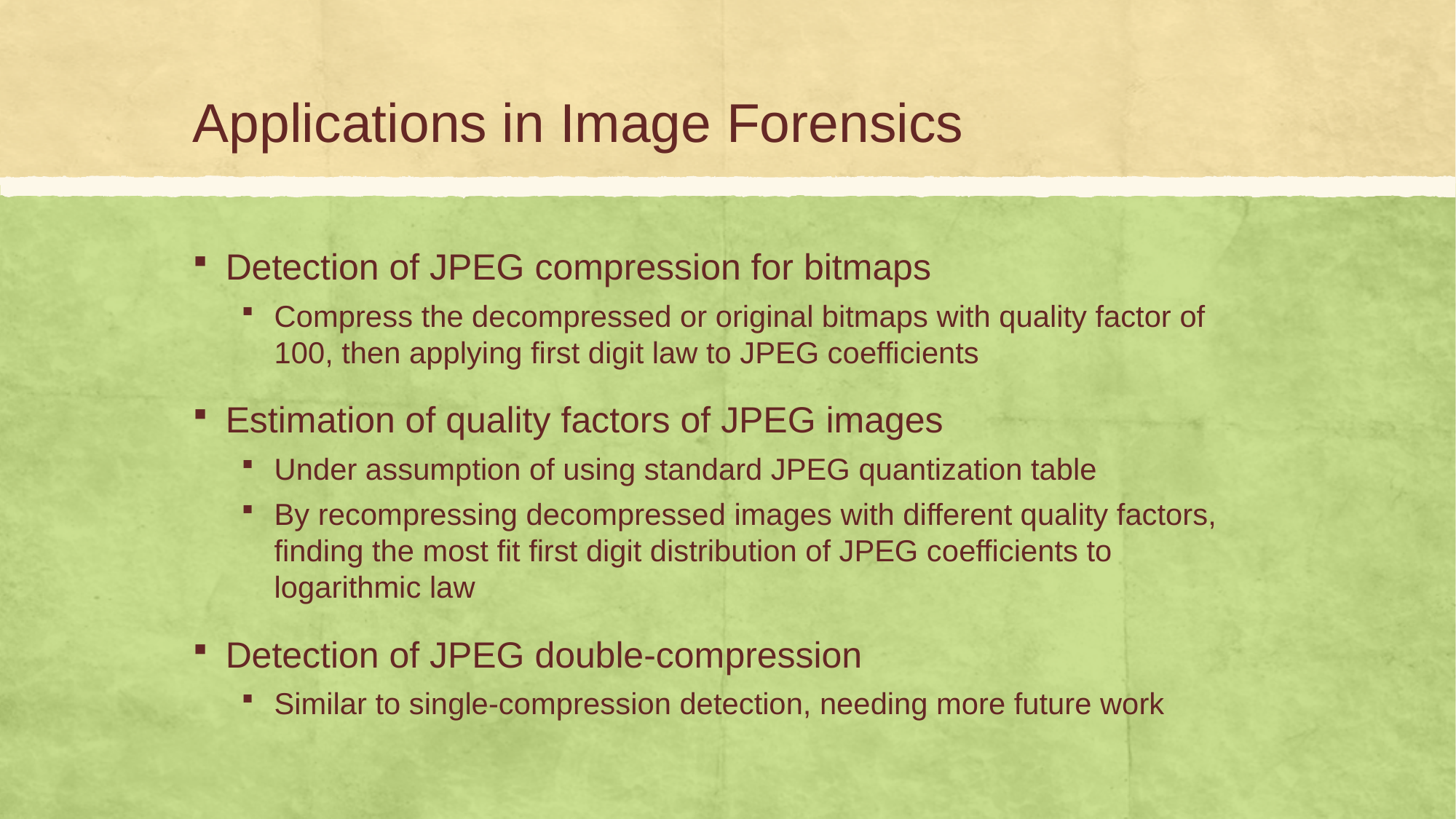

# Applications in Image Forensics
Detection of JPEG compression for bitmaps
Compress the decompressed or original bitmaps with quality factor of 100, then applying first digit law to JPEG coefficients
Estimation of quality factors of JPEG images
Under assumption of using standard JPEG quantization table
By recompressing decompressed images with different quality factors, finding the most fit first digit distribution of JPEG coefficients to logarithmic law
Detection of JPEG double-compression
Similar to single-compression detection, needing more future work